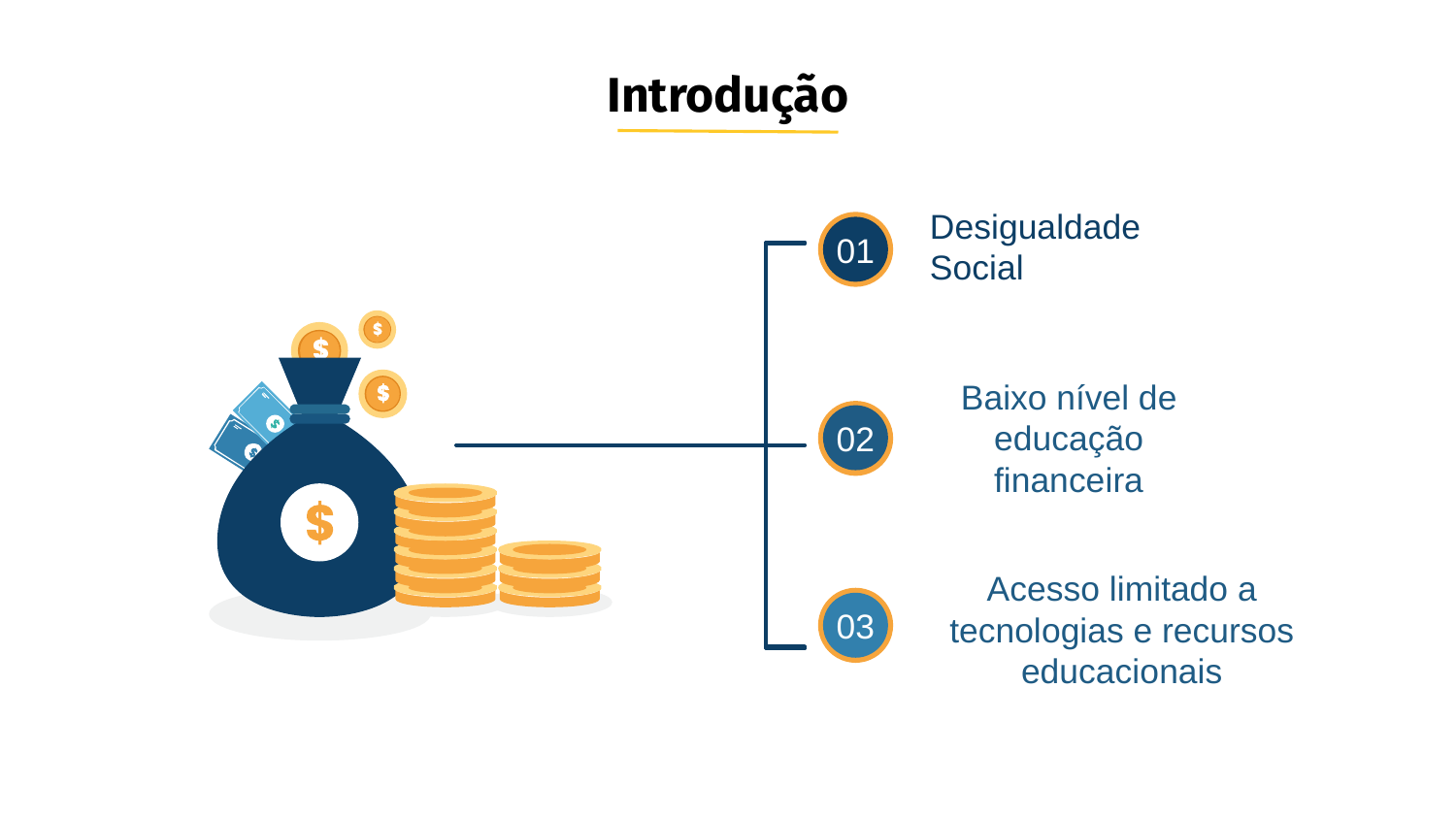

# Introdução
Desigualdade Social

01

02

03

Baixo nível de educação financeira
Acesso limitado a tecnologias e recursos educacionais